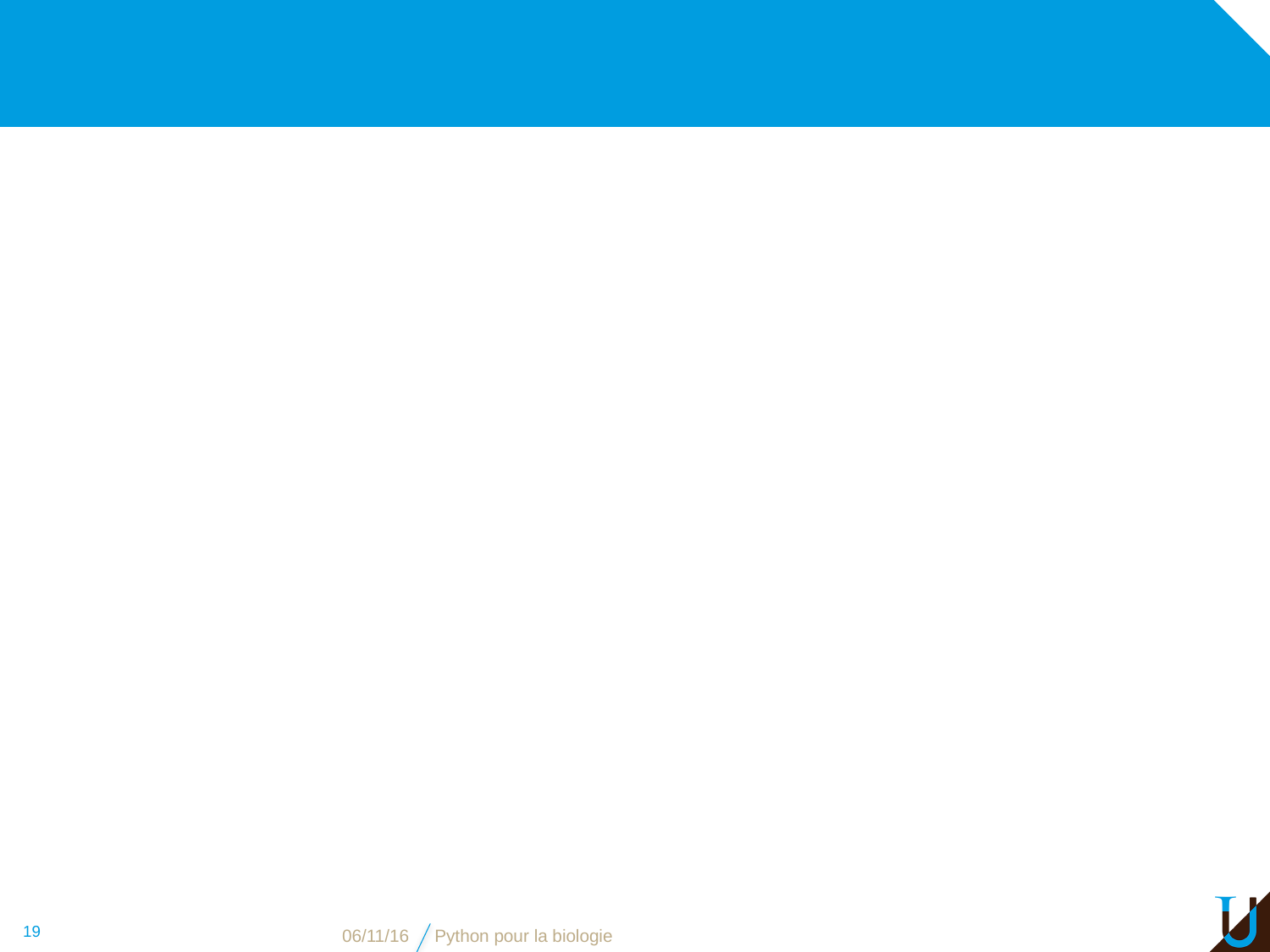

#

19
06/11/16
Python pour la biologie